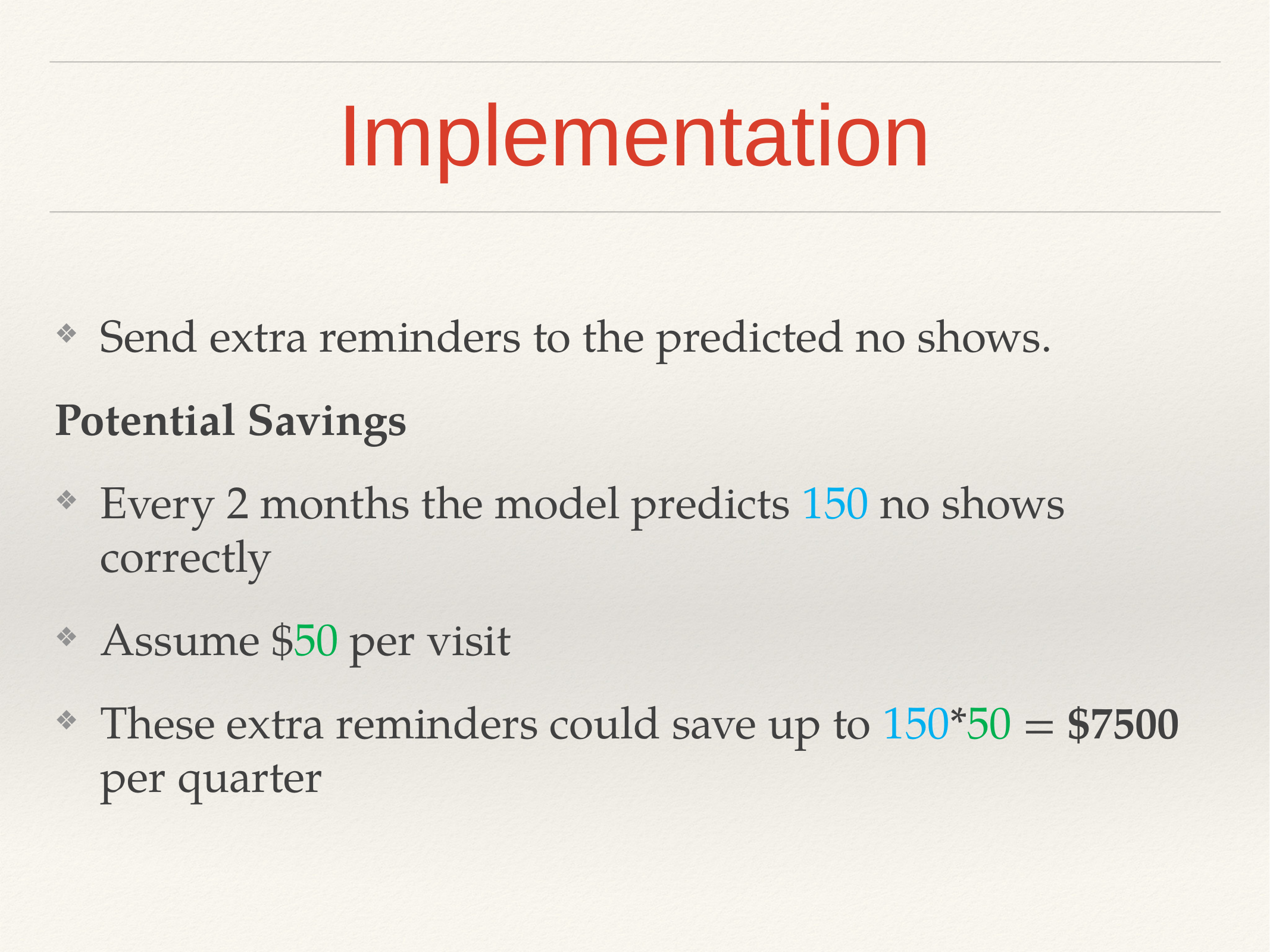

# Implementation
Send extra reminders to the predicted no shows.
Potential Savings
Every 2 months the model predicts 150 no shows correctly
Assume $50 per visit
These extra reminders could save up to 150*50 = $7500 per quarter